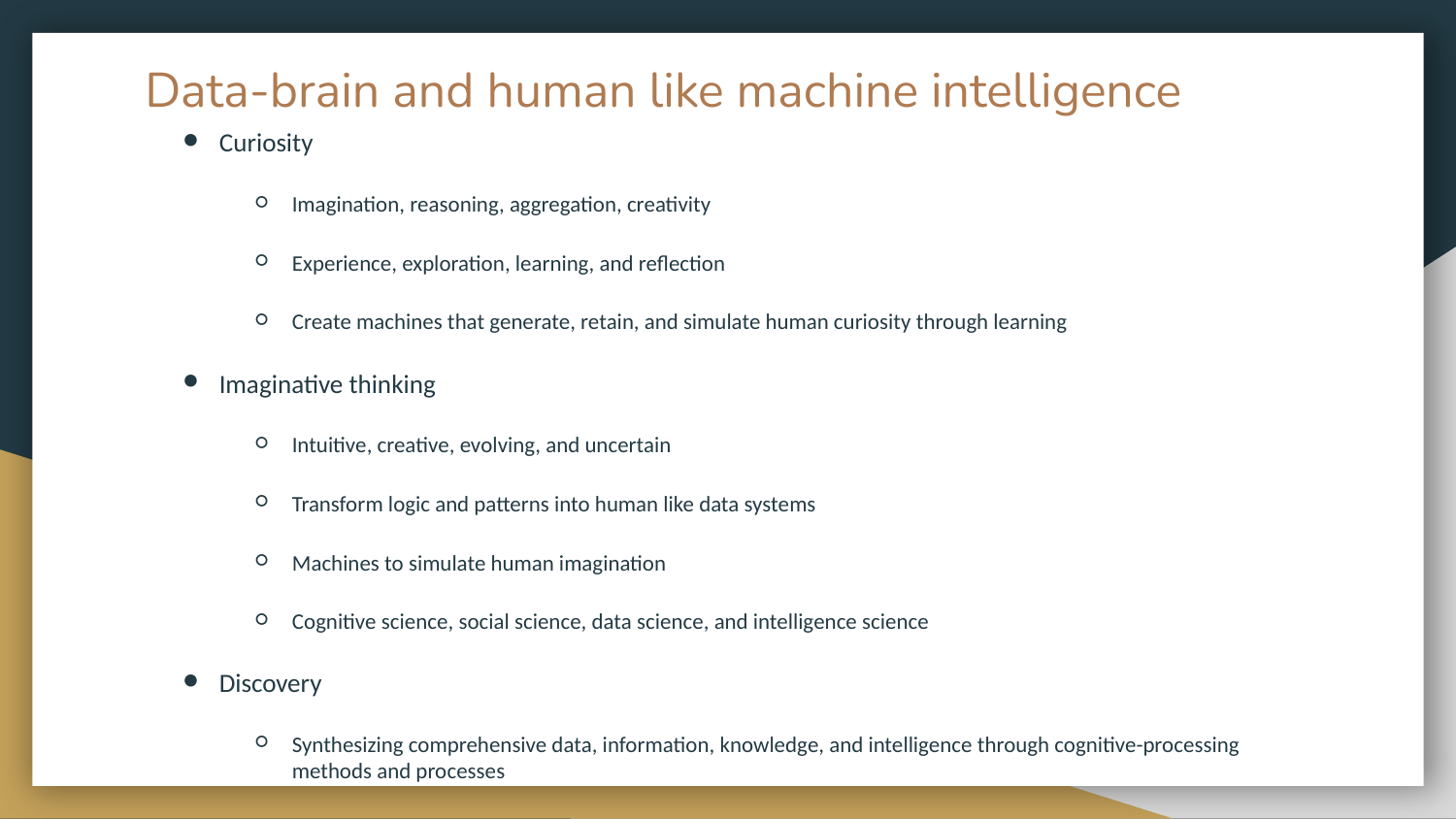

# Data-brain and human like machine intelligence
Curiosity
Imagination, reasoning, aggregation, creativity
Experience, exploration, learning, and reflection
Create machines that generate, retain, and simulate human curiosity through learning
Imaginative thinking
Intuitive, creative, evolving, and uncertain
Transform logic and patterns into human like data systems
Machines to simulate human imagination
Cognitive science, social science, data science, and intelligence science
Discovery
Synthesizing comprehensive data, information, knowledge, and intelligence through cognitive-processing methods and processes